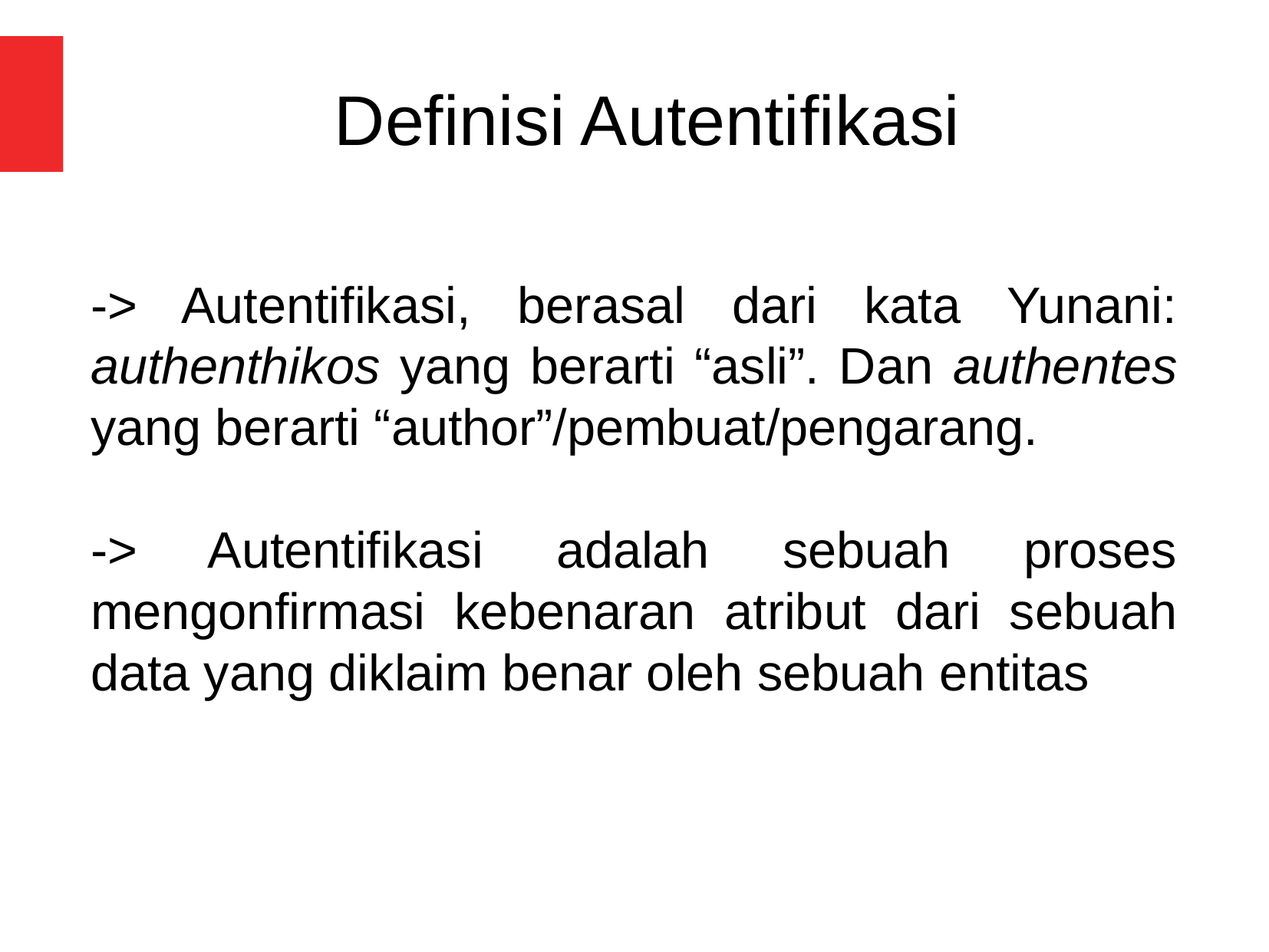

Definisi Autentifikasi
-> Autentifikasi, berasal dari kata Yunani: authenthikos yang berarti “asli”. Dan authentes yang berarti “author”/pembuat/pengarang.

-> Autentifikasi adalah sebuah proses mengonfirmasi kebenaran atribut dari sebuah data yang diklaim benar oleh sebuah entitas